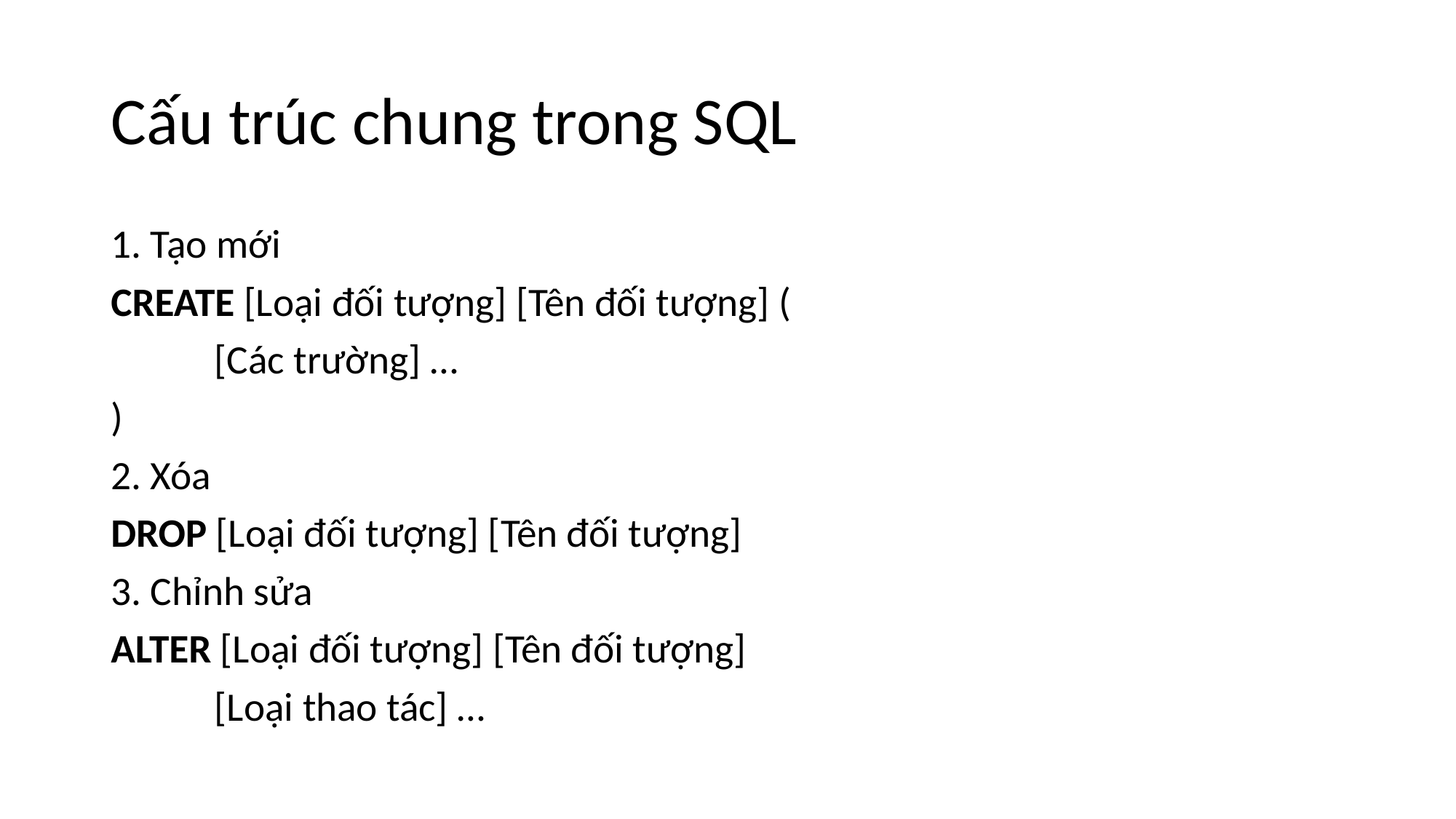

# Cấu trúc chung trong SQL
1. Tạo mới
CREATE [Loại đối tượng] [Tên đối tượng] (
	[Các trường] …
)
2. Xóa
DROP [Loại đối tượng] [Tên đối tượng]
3. Chỉnh sửa
ALTER [Loại đối tượng] [Tên đối tượng]
	[Loại thao tác] …